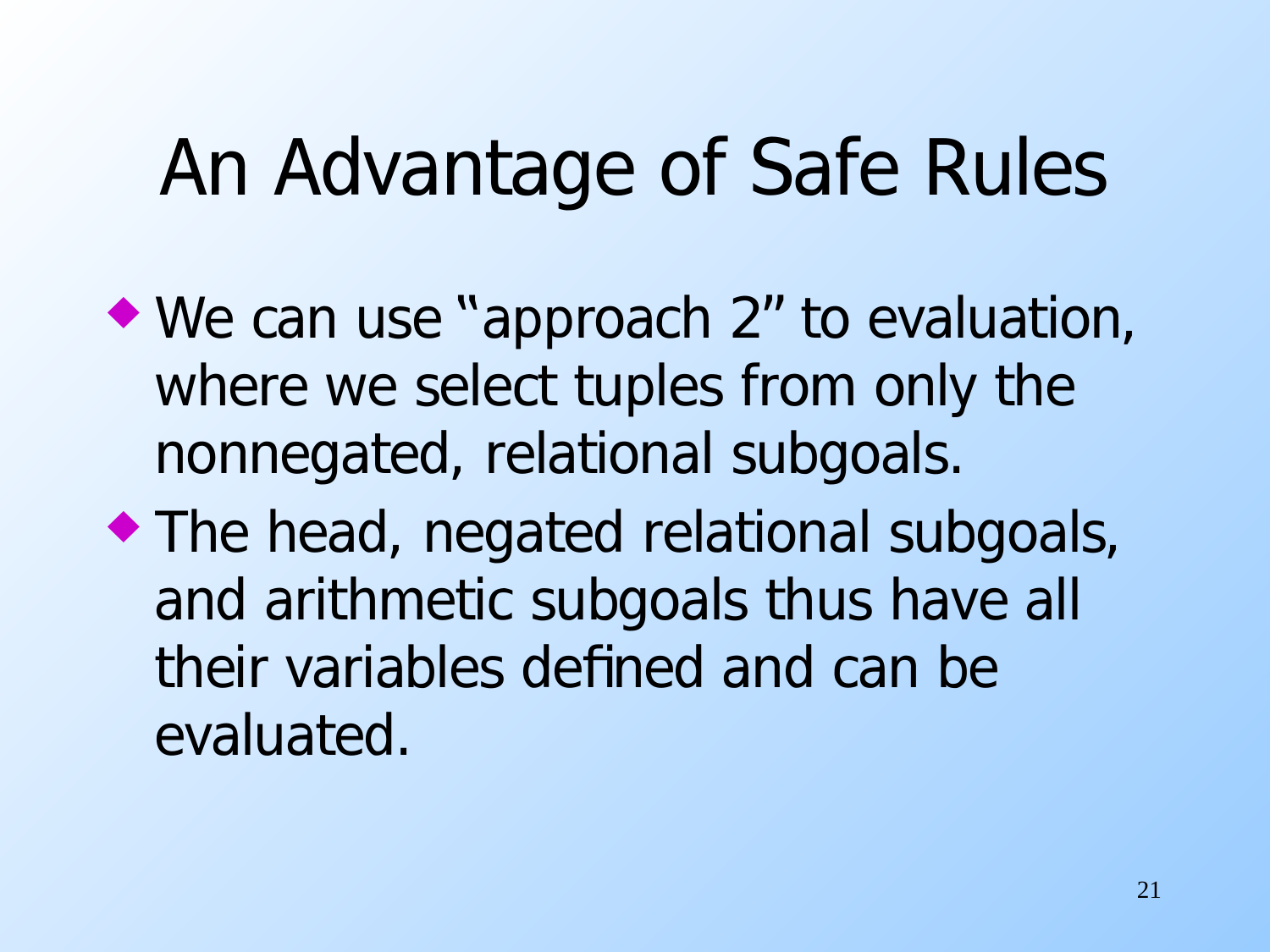

# An Advantage of Safe Rules
We can use “approach 2” to evaluation, where we select tuples from only the nonnegated, relational subgoals.
The head, negated relational subgoals, and arithmetic subgoals thus have all their variables defined and can be evaluated.
21